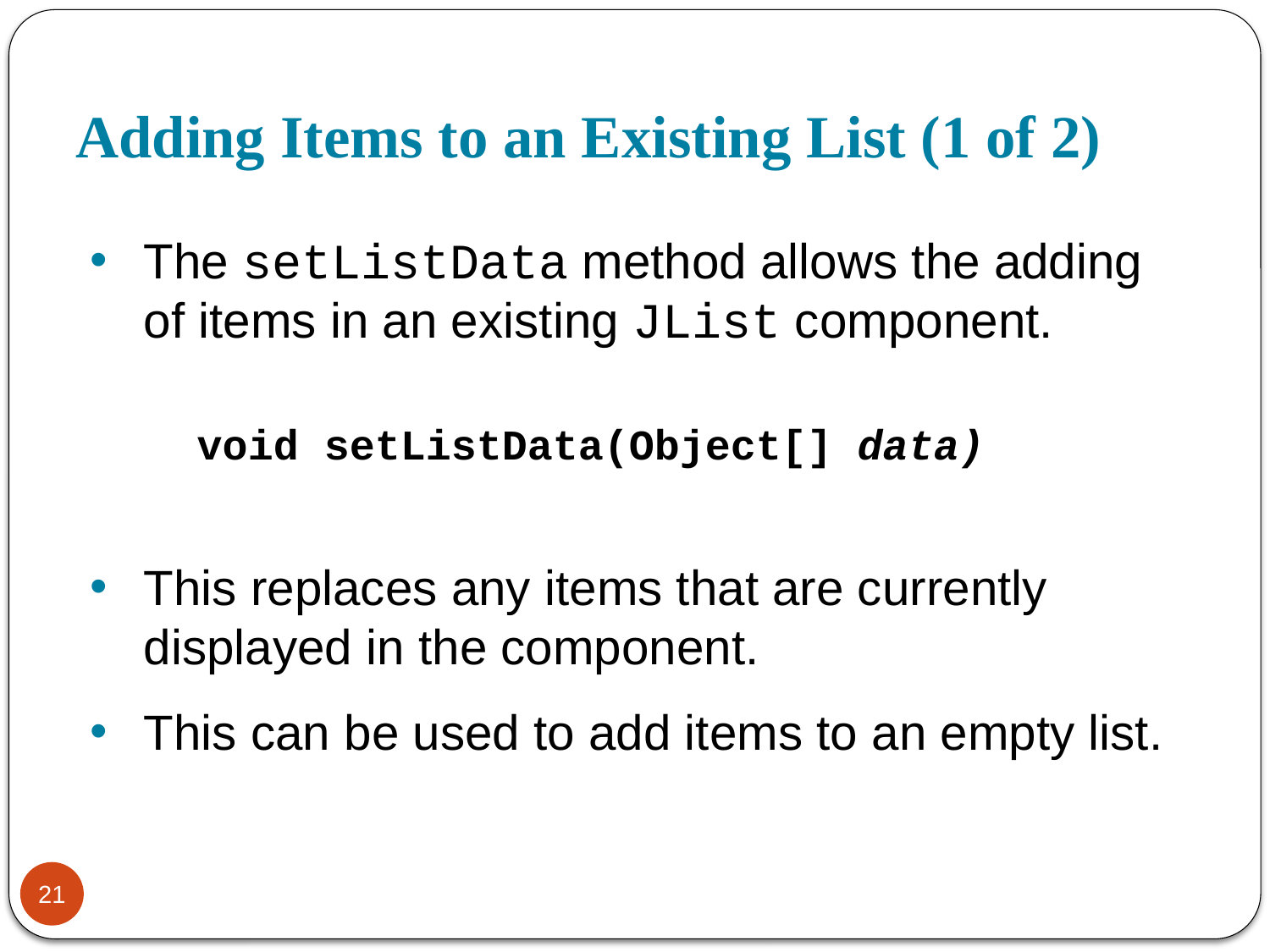

# Adding Items to an Existing List (1 of 2)
The setListData method allows the adding of items in an existing JList component.
void setListData(Object[] data)

This replaces any items that are currently displayed in the component.
This can be used to add items to an empty list.
21